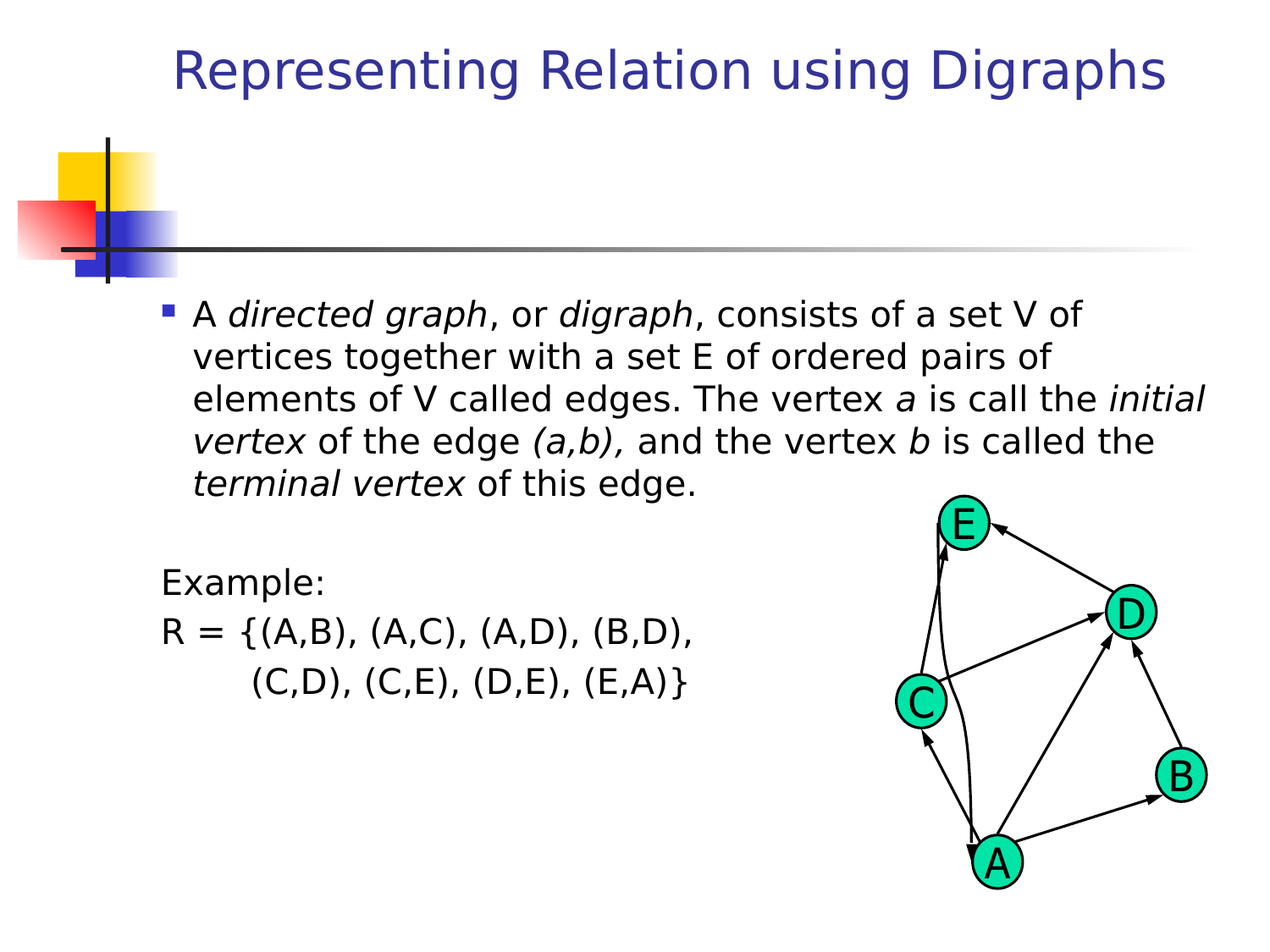

# Representing Relation using Digraphs
A directed graph, or digraph, consists of a set V of vertices together with a set E of ordered pairs of elements of V called edges. The vertex a is call the initial vertex of the edge (a,b), and the vertex b is called the terminal vertex of this edge.

Example:
R = {(A,B), (A,C), (A,D), (B,D),
        (C,D), (C,E), (D,E), (E,A)}
E
D
C
B
A